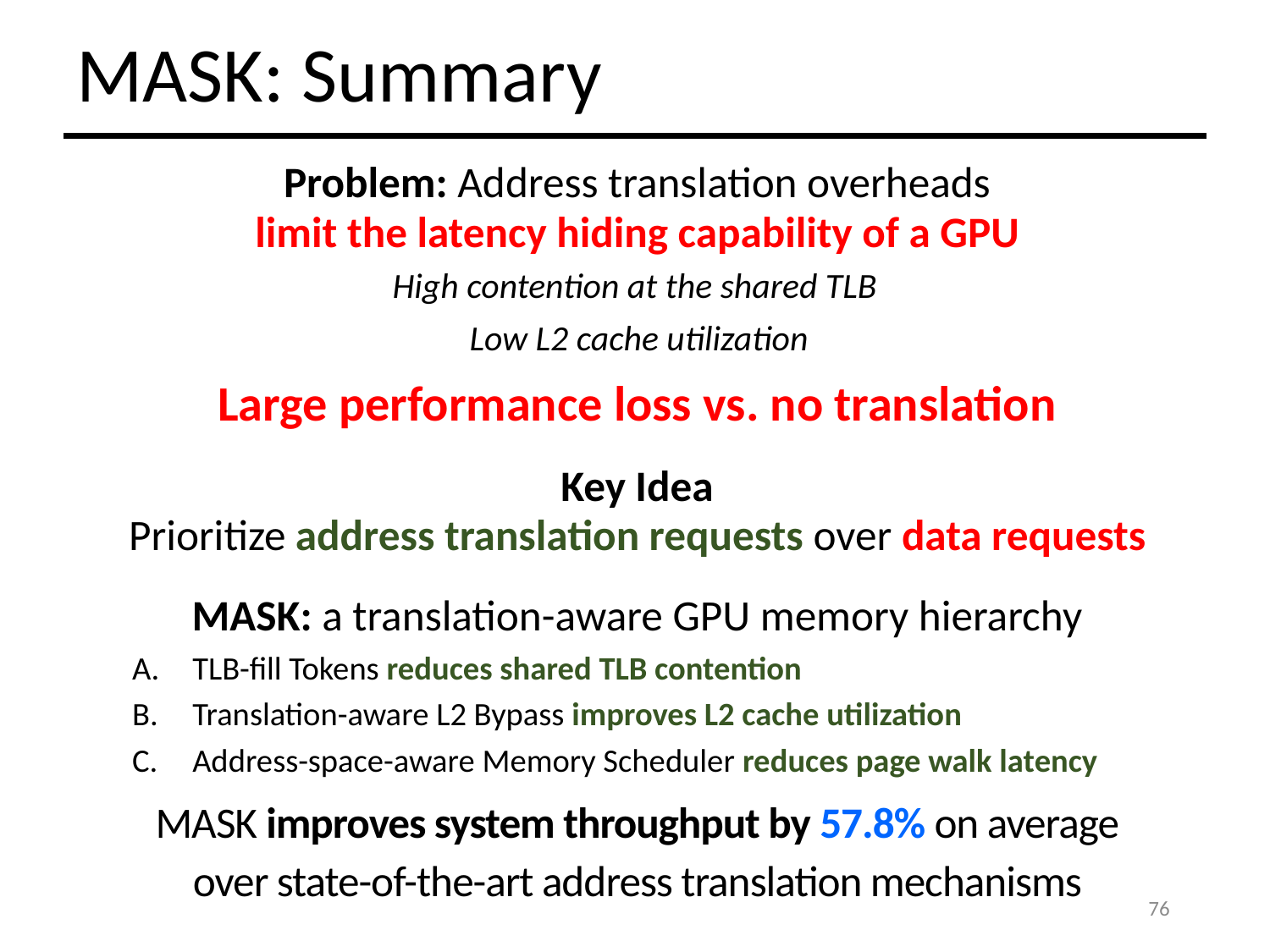

# MASK: Summary
Problem: Address translation overheads
limit the latency hiding capability of a GPU

Key Idea
Prioritize address translation requests over data requests
MASK: a translation-aware GPU memory hierarchy
TLB-fill Tokens reduces shared TLB contention
Translation-aware L2 Bypass improves L2 cache utilization
Address-space-aware Memory Scheduler reduces page walk latency
MASK improves system throughput by 57.8% on average
over state-of-the-art address translation mechanisms
High contention at the shared TLB
 Low L2 cache utilization
Large performance loss vs. no translation
76